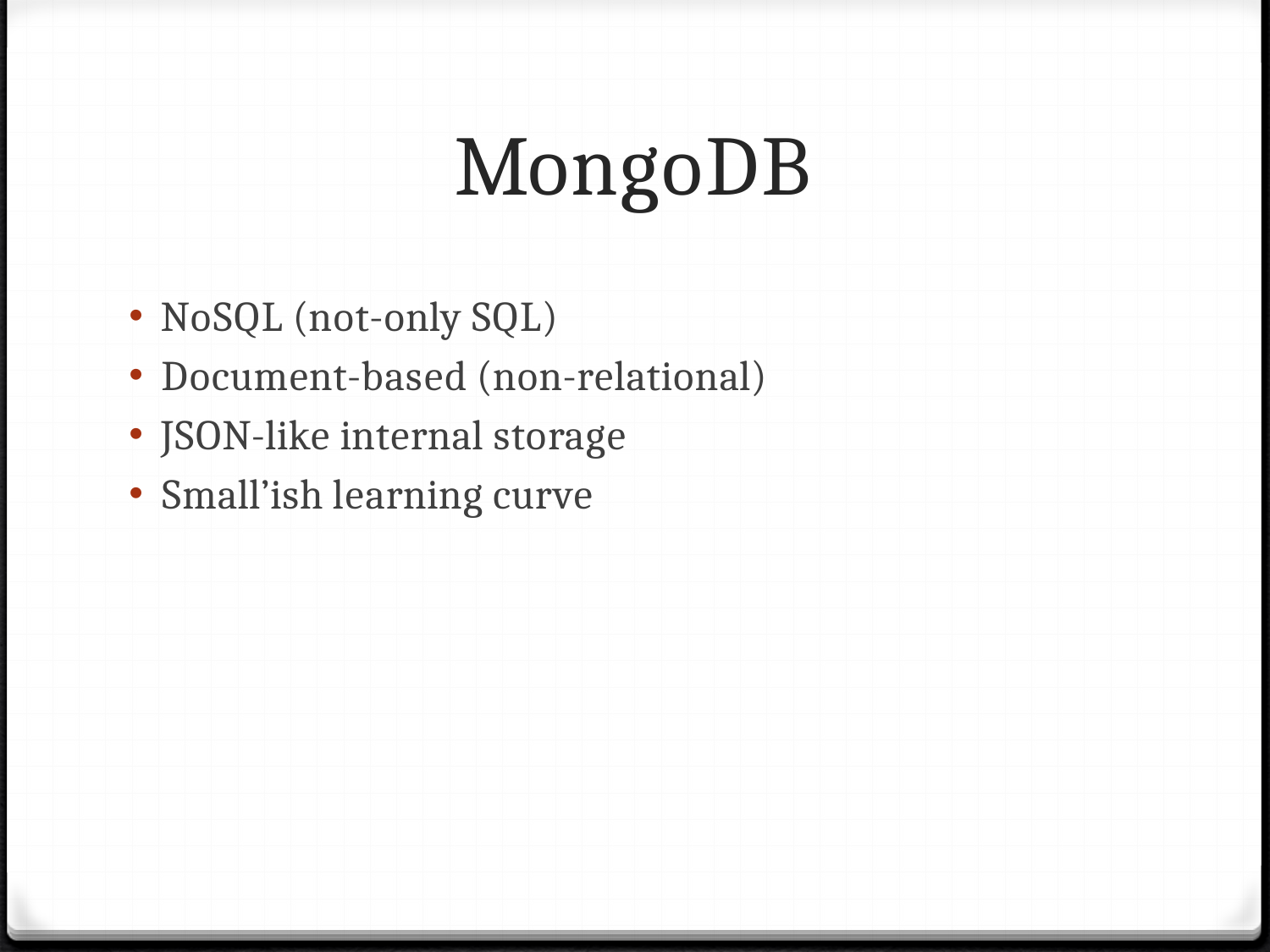

# MongoDB
NoSQL (not-only SQL)
Document-based (non-relational)
JSON-like internal storage
Small’ish learning curve